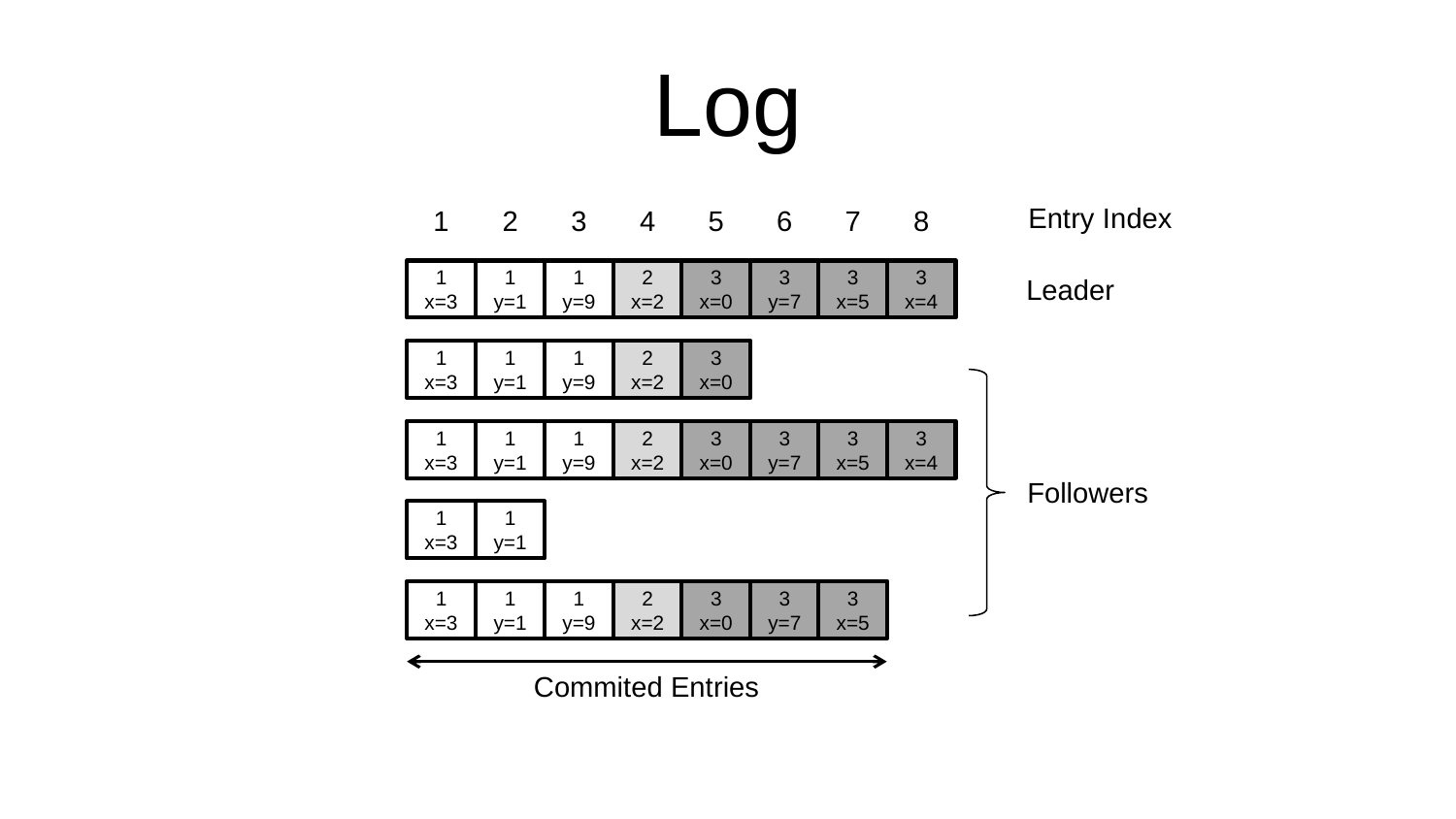

# Log
1
2
3
4
5
6
7
8
Entry Index
1
x=3
1
y=1
1
y=9
2
x=2
3
x=0
3
y=7
3
x=5
3
x=4
Leader
1
x=3
1
y=1
1
y=9
2
x=2
3
x=0

1
x=3
1
y=1
1
y=9
2
x=2
3
x=0
3
y=7
3
x=5
3
x=4
Followers
1
x=3
1
y=1
1
x=3
1
y=1
1
y=9
2
x=2
3
x=0
3
y=7
3
x=5
Commited Entries